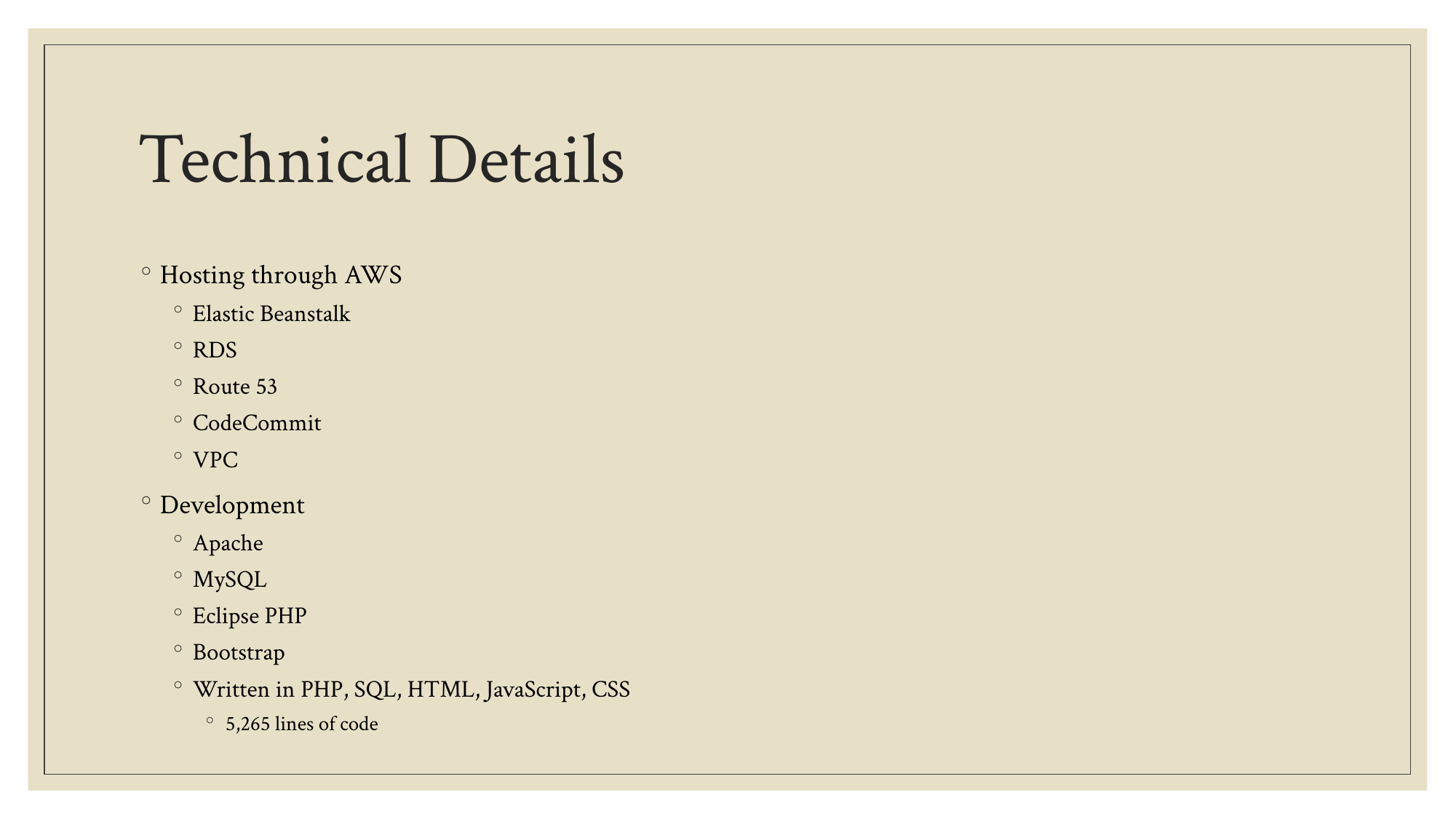

# Technical Details
Hosting through AWS
Elastic Beanstalk
RDS
Route 53
CodeCommit
VPC
Development
Apache
MySQL
Eclipse PHP
Bootstrap
Written in PHP, SQL, HTML, JavaScript, CSS
5,265 lines of code